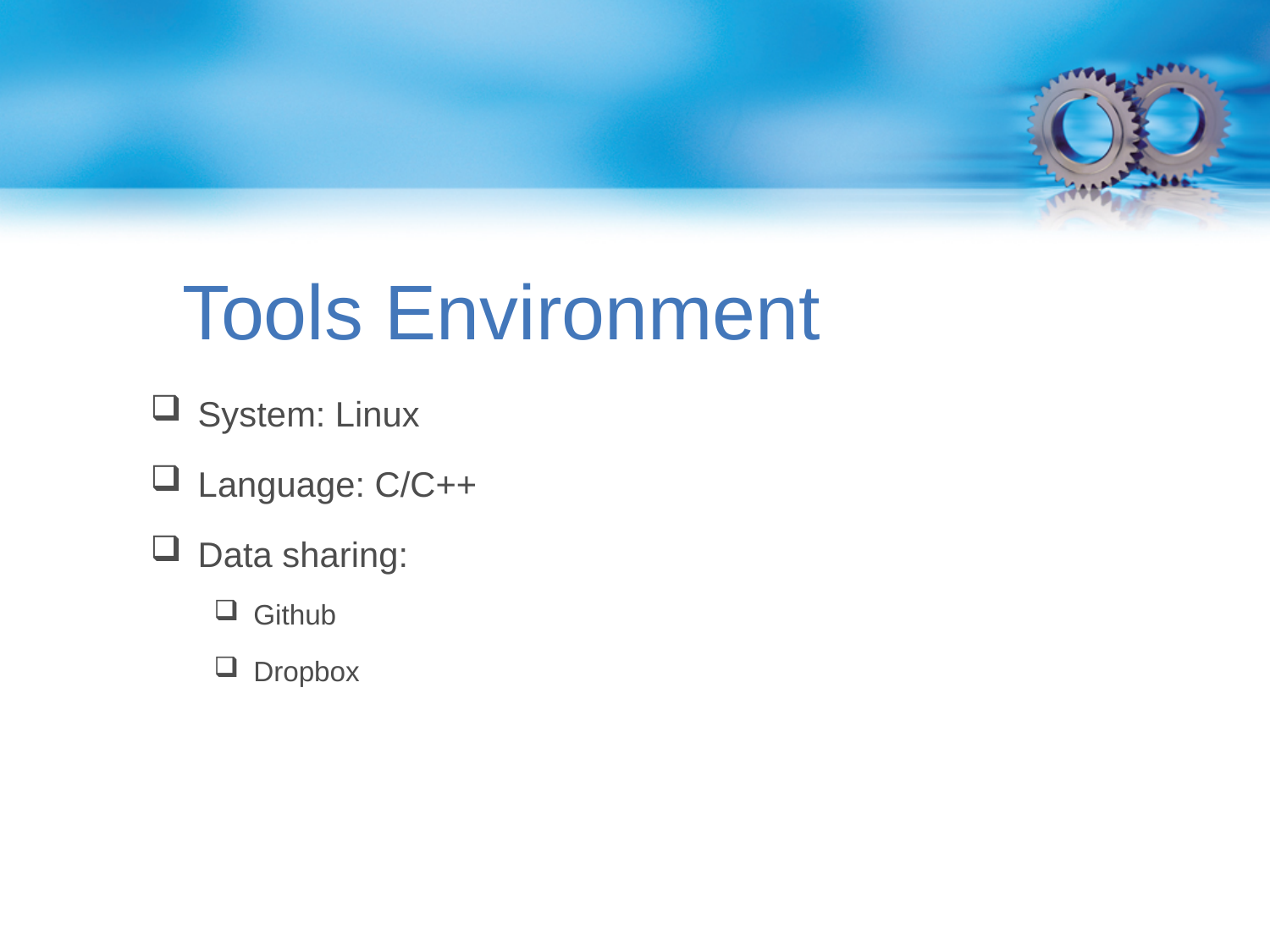

# Tools Environment
System: Linux
Language: C/C++
Data sharing:
Github
Dropbox